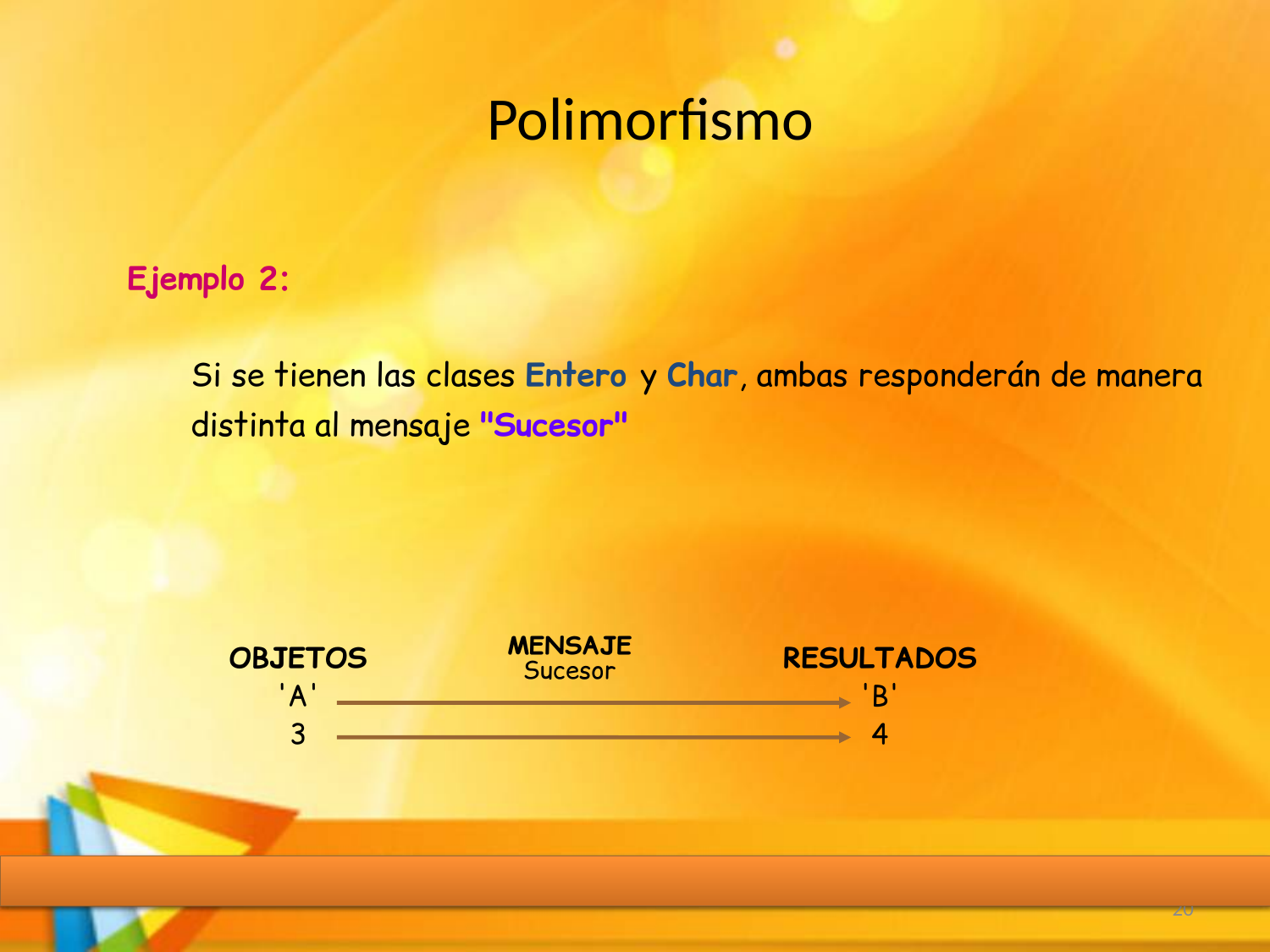

# Polimorfismo
Ejemplo 2:

	Si se tienen las clases Entero y Char, ambas responderán de manera distinta al mensaje "Sucesor"
MENSAJE
Sucesor
OBJETOS
'A'
3
RESULTADOS
'B'
4

20